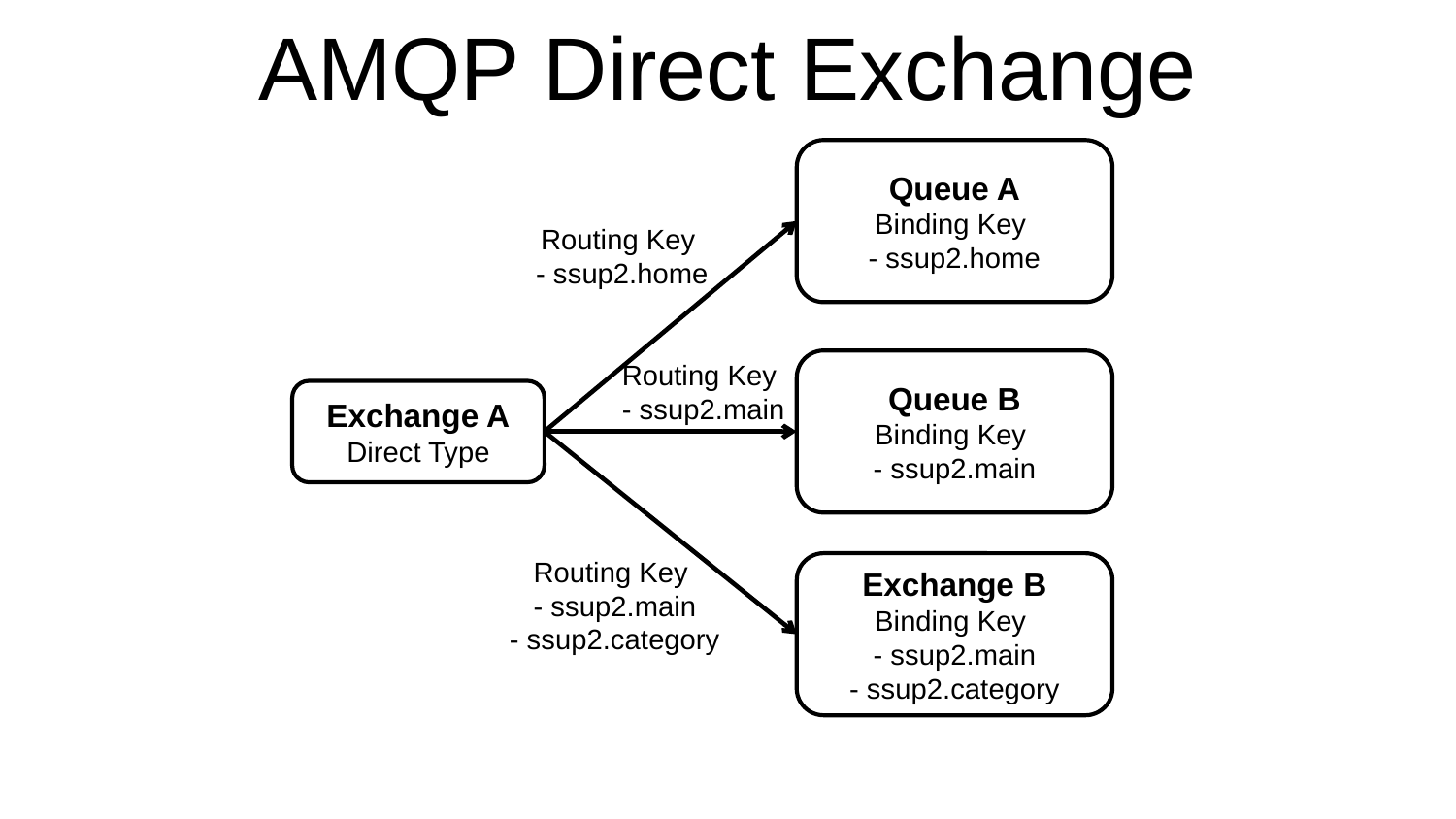

# AMQP Direct Exchange
Queue A
Binding Key
- ssup2.home
Routing Key
- ssup2.home
Queue B
Binding Key
- ssup2.main
Routing Key
 - ssup2.main
Exchange A
Direct Type
Routing Key
- ssup2.main
- ssup2.category
Exchange B
Binding Key
- ssup2.main
- ssup2.category